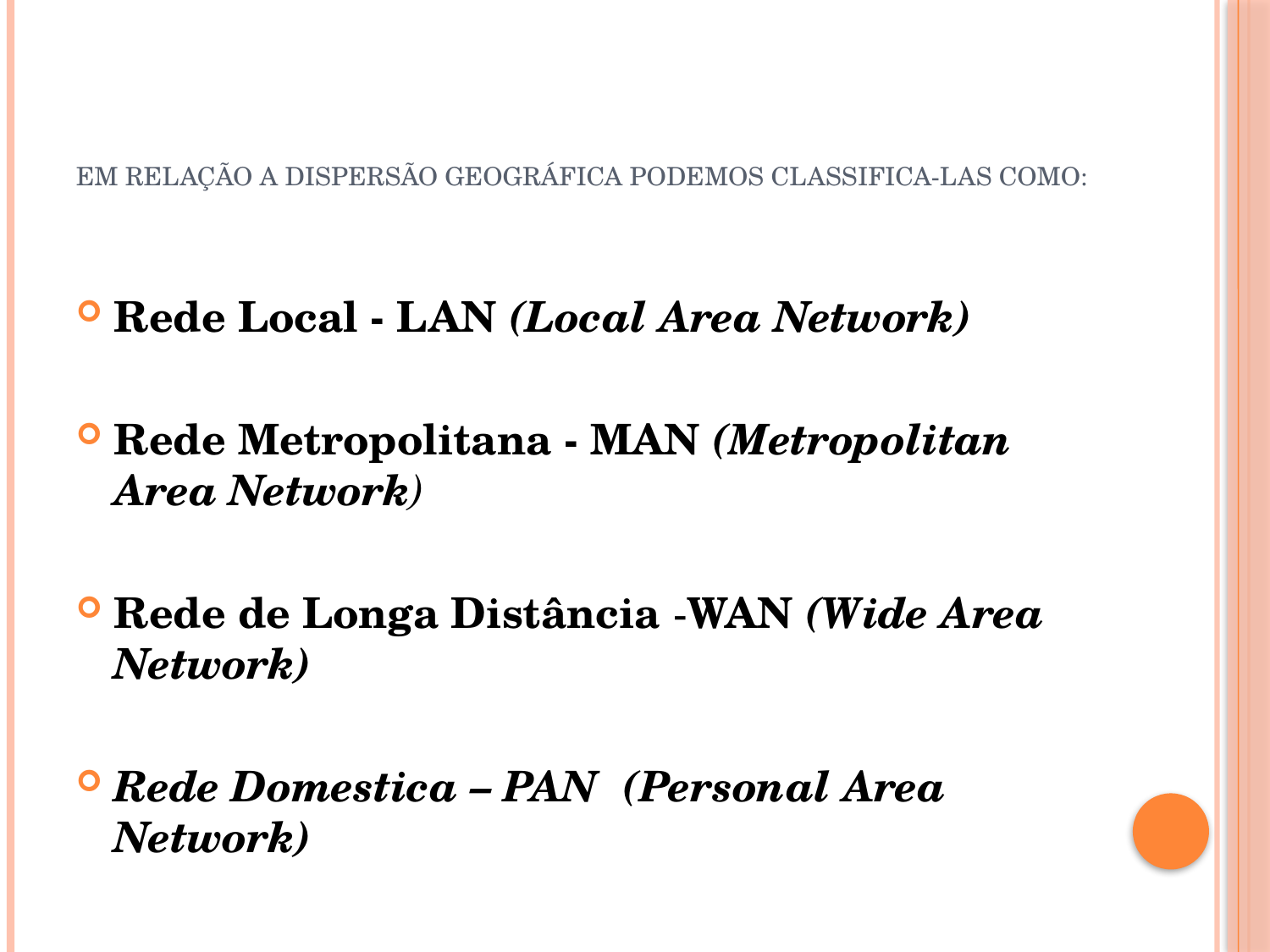

# Em relação a dispersão geográfica podemos classifica-las como:

Rede Local - LAN (Local Area Network)

Rede Metropolitana - MAN (Metropolitan Area Network)

Rede de Longa Distância -WAN (Wide Area Network)

Rede Domestica – PAN  (Personal Area Network)